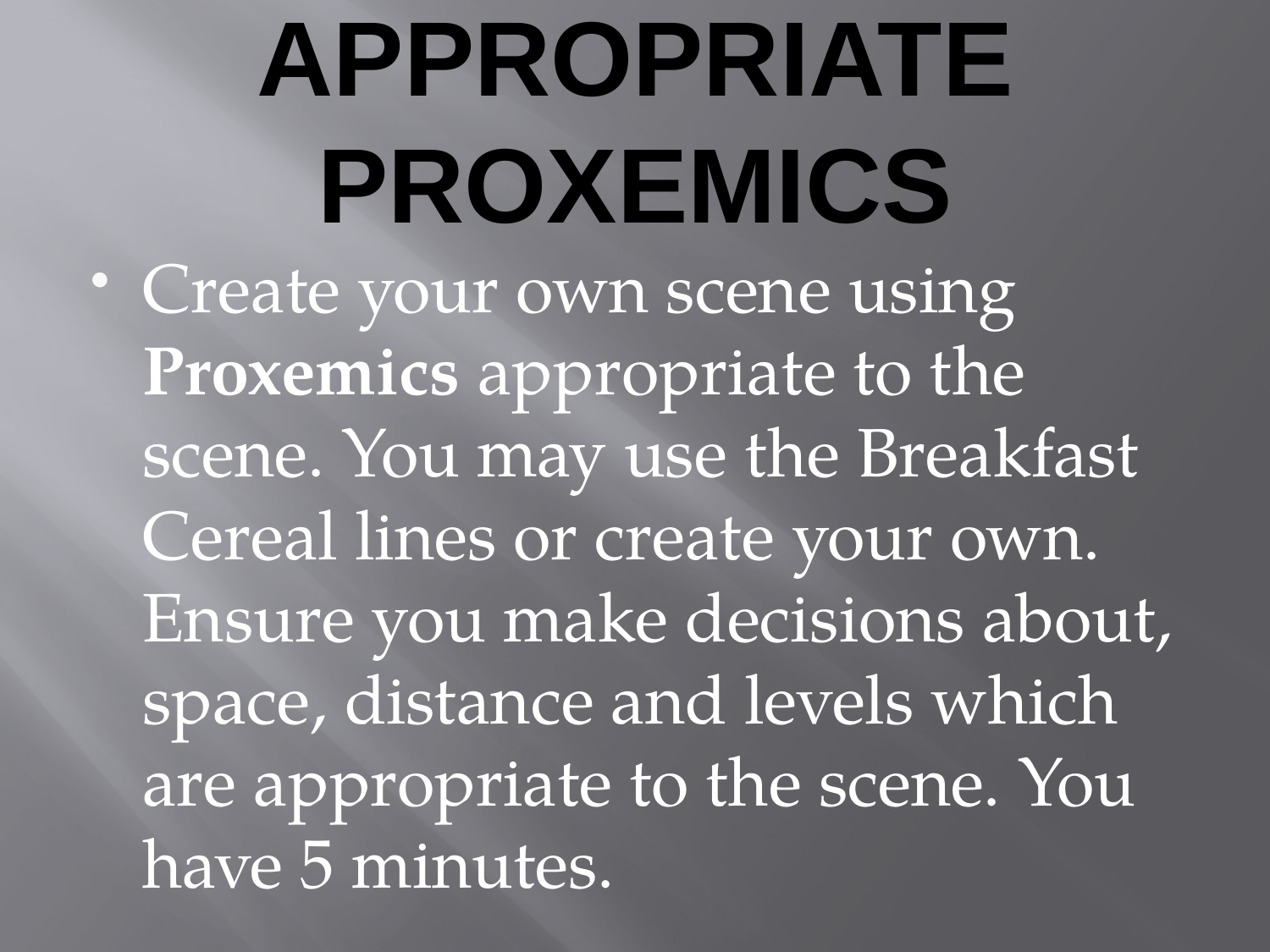

# APPROPRIATE PROXEMICS
Create your own scene using Proxemics appropriate to the scene. You may use the Breakfast Cereal lines or create your own. Ensure you make decisions about, space, distance and levels which are appropriate to the scene. You have 5 minutes.